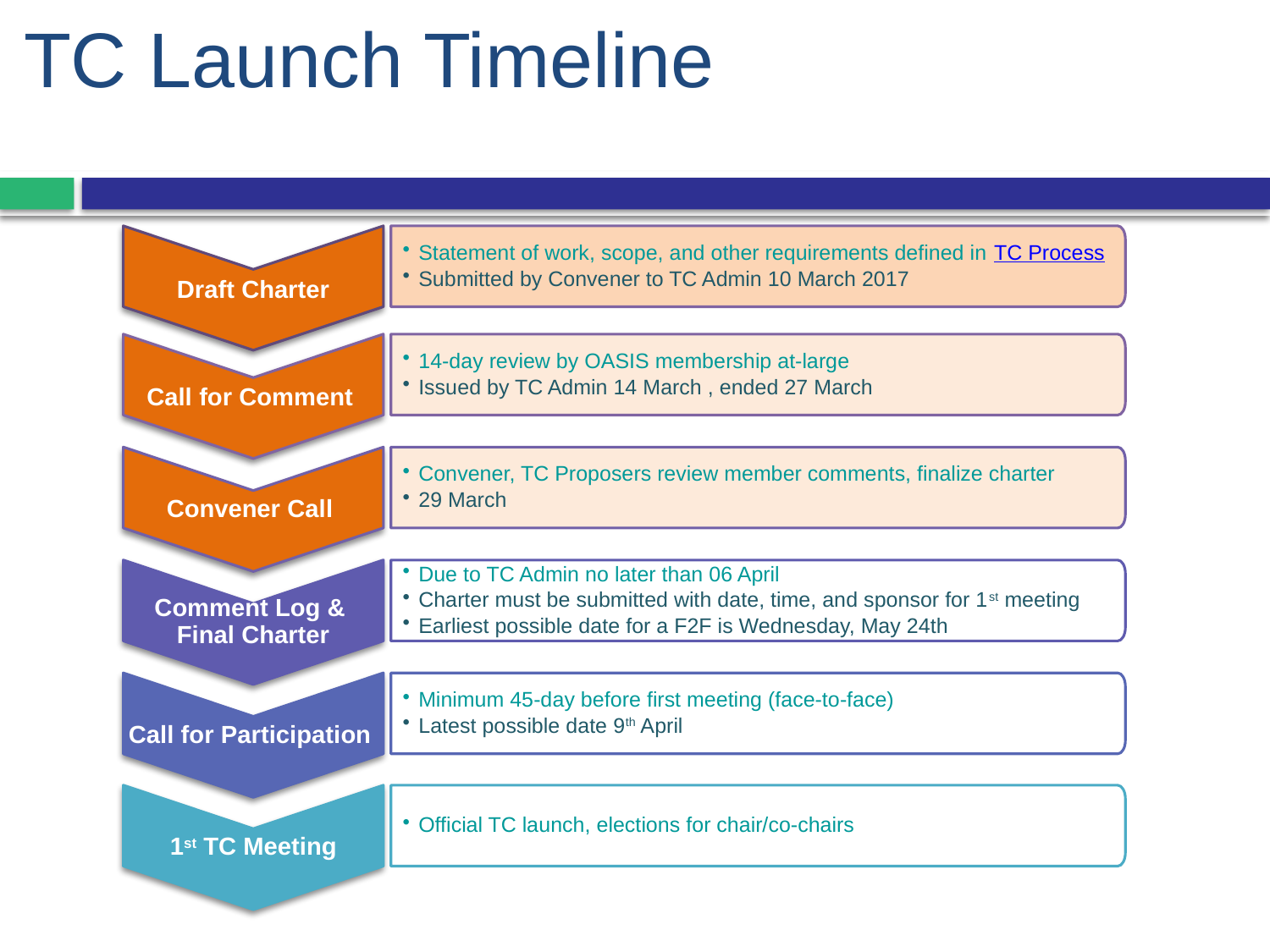

# TC Launch Timeline
Draft Charter
Statement of work, scope, and other requirements defined in TC Process
Submitted by Convener to TC Admin 10 March 2017
8
Call for Comment
14-day review by OASIS membership at-large
Issued by TC Admin 14 March , ended 27 March
Convener Call
Convener, TC Proposers review member comments, finalize charter
29 March
Comment Log &
Final Charter
Due to TC Admin no later than 06 April
Charter must be submitted with date, time, and sponsor for 1st meeting
Earliest possible date for a F2F is Wednesday, May 24th
Call for Participation
Minimum 45-day before first meeting (face-to-face)
Latest possible date 9th April
1st TC Meeting
Official TC launch, elections for chair/co-chairs